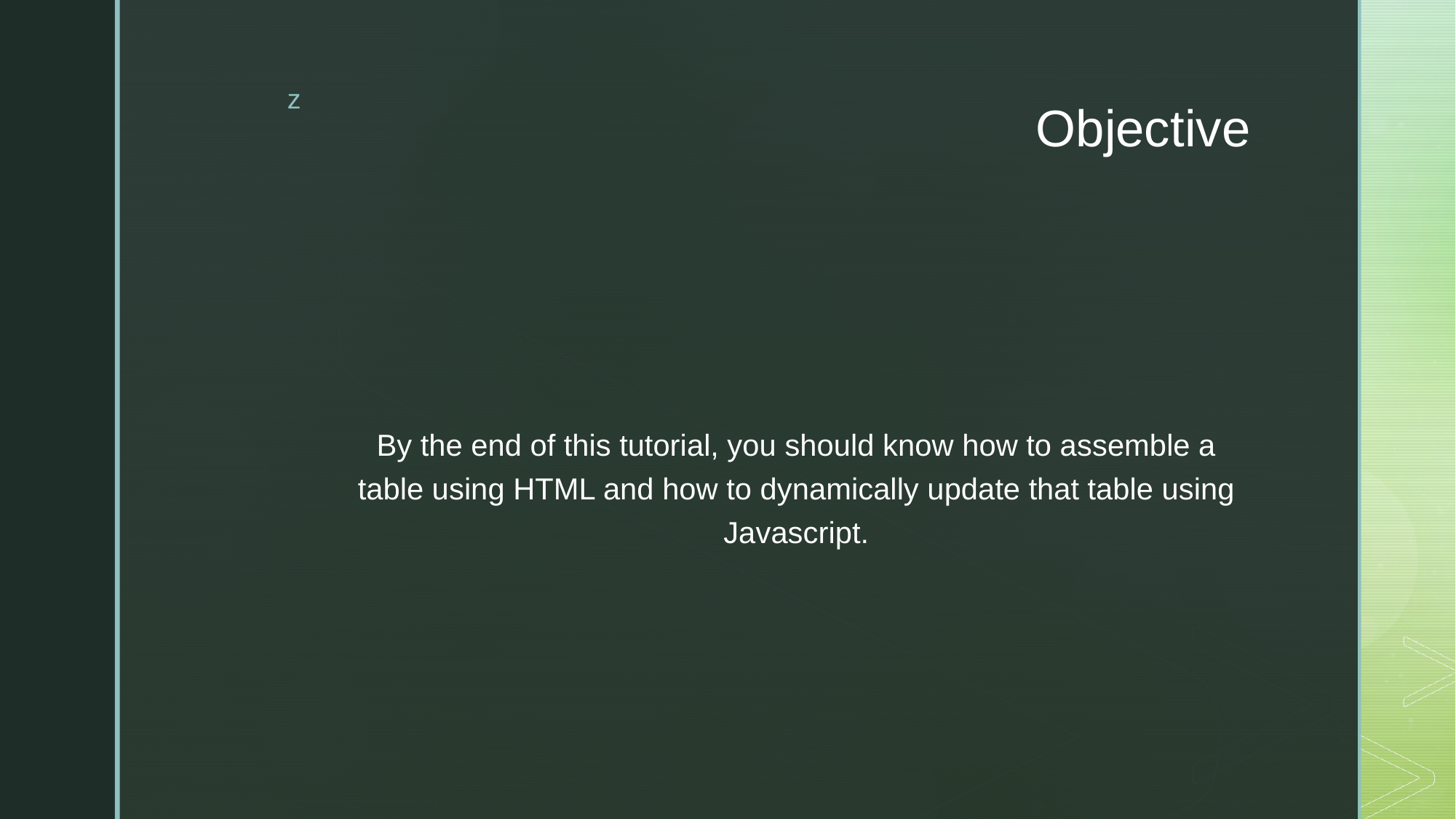

# Objective
By the end of this tutorial, you should know how to assemble a table using HTML and how to dynamically update that table using Javascript.